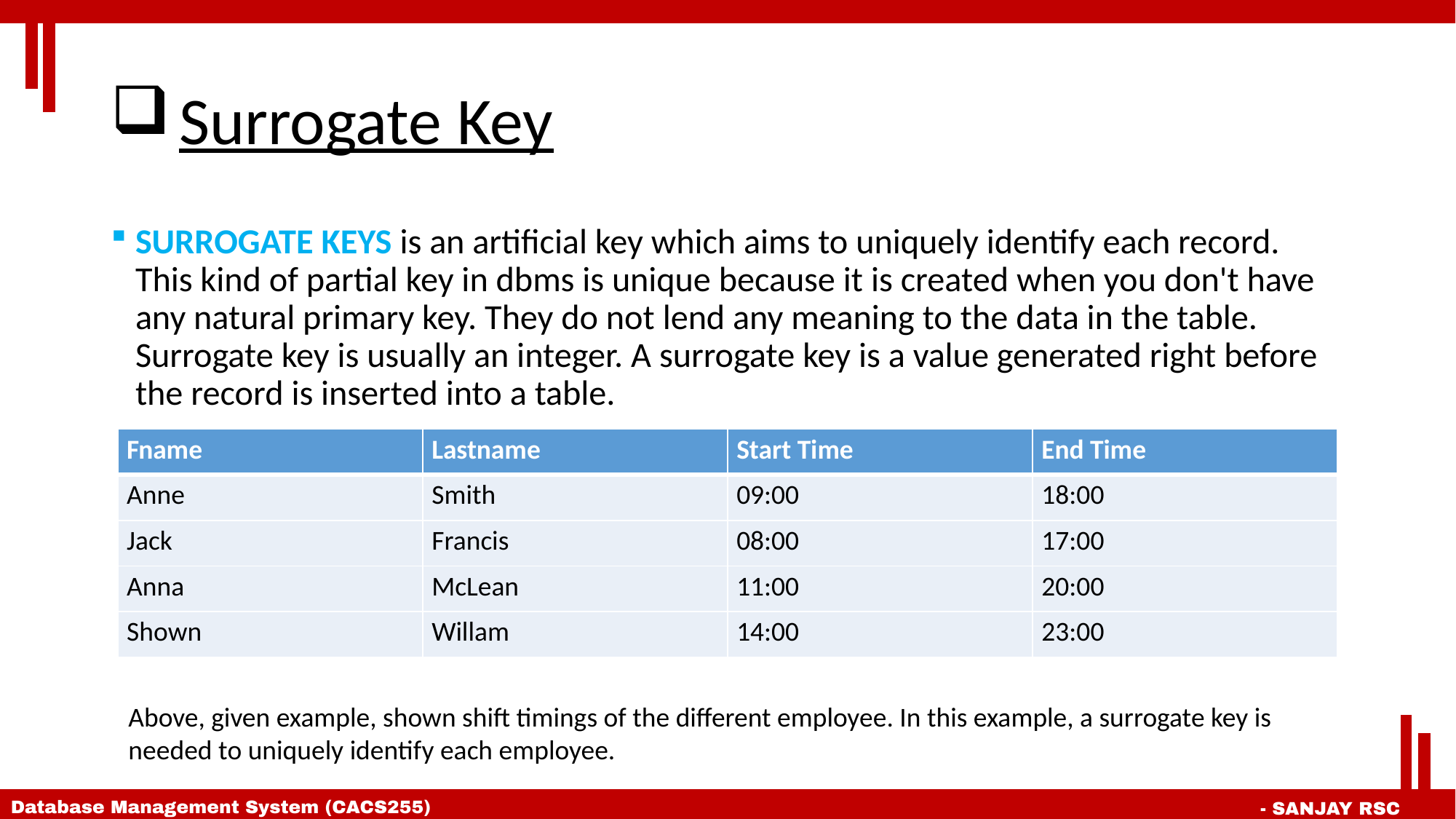

# Surrogate Key
SURROGATE KEYS is an artificial key which aims to uniquely identify each record. This kind of partial key in dbms is unique because it is created when you don't have any natural primary key. They do not lend any meaning to the data in the table. Surrogate key is usually an integer. A surrogate key is a value generated right before the record is inserted into a table.

| Fname | Lastname | Start Time | End Time |
| --- | --- | --- | --- |
| Anne | Smith | 09:00 | 18:00 |
| Jack | Francis | 08:00 | 17:00 |
| Anna | McLean | 11:00 | 20:00 |
| Shown | Willam | 14:00 | 23:00 |
Above, given example, shown shift timings of the different employee. In this example, a surrogate key is needed to uniquely identify each employee.